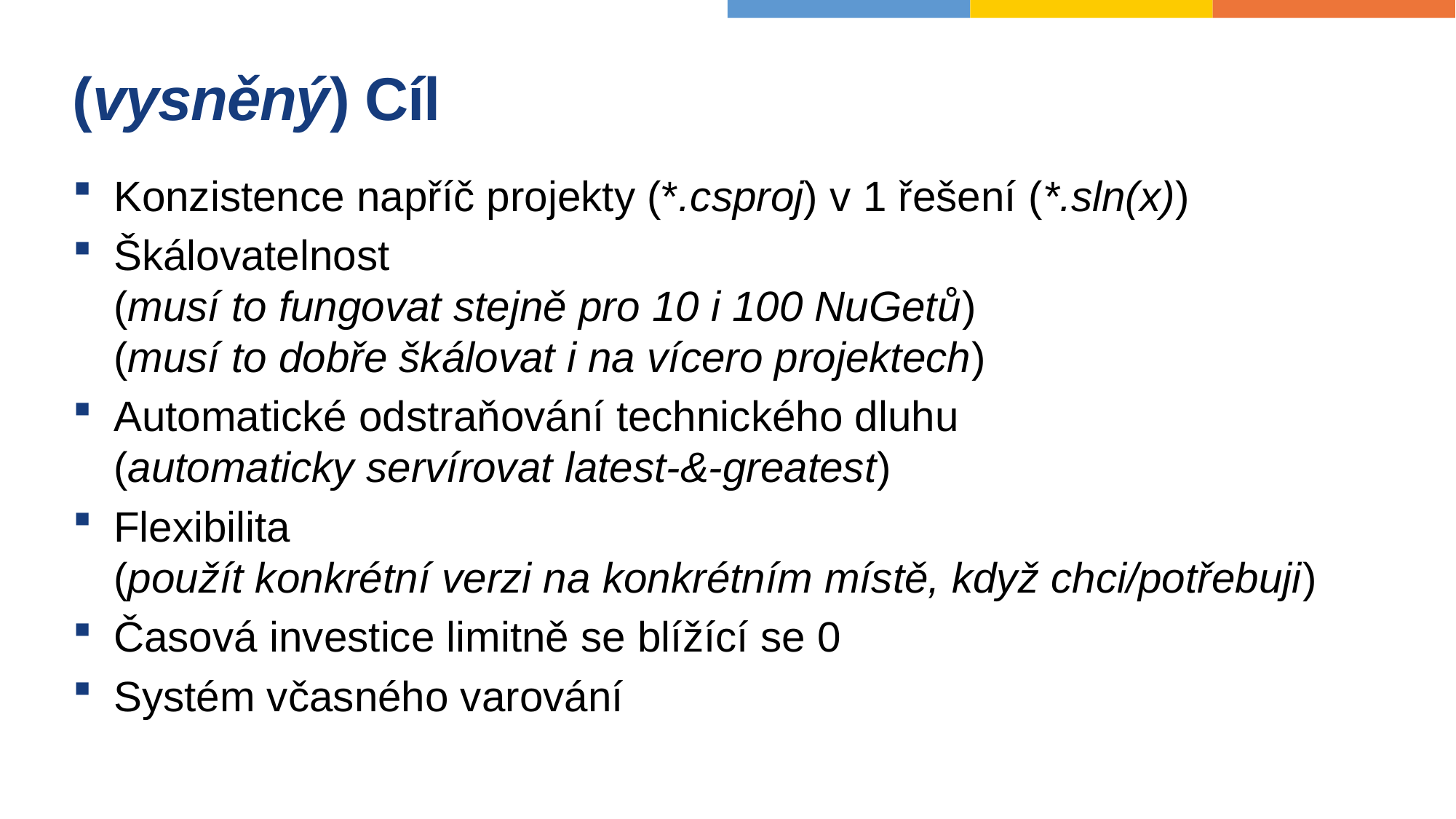

# (vysněný) Cíl
Konzistence napříč projekty (*.csproj) v 1 řešení (*.sln(x))
Škálovatelnost
(musí to fungovat stejně pro 10 i 100 NuGetů)
(musí to dobře škálovat i na vícero projektech)
Automatické odstraňování technického dluhu
(automaticky servírovat latest-&-greatest)
Flexibilita
(použít konkrétní verzi na konkrétním místě, když chci/potřebuji)
Časová investice limitně se blížící se 0
Systém včasného varování